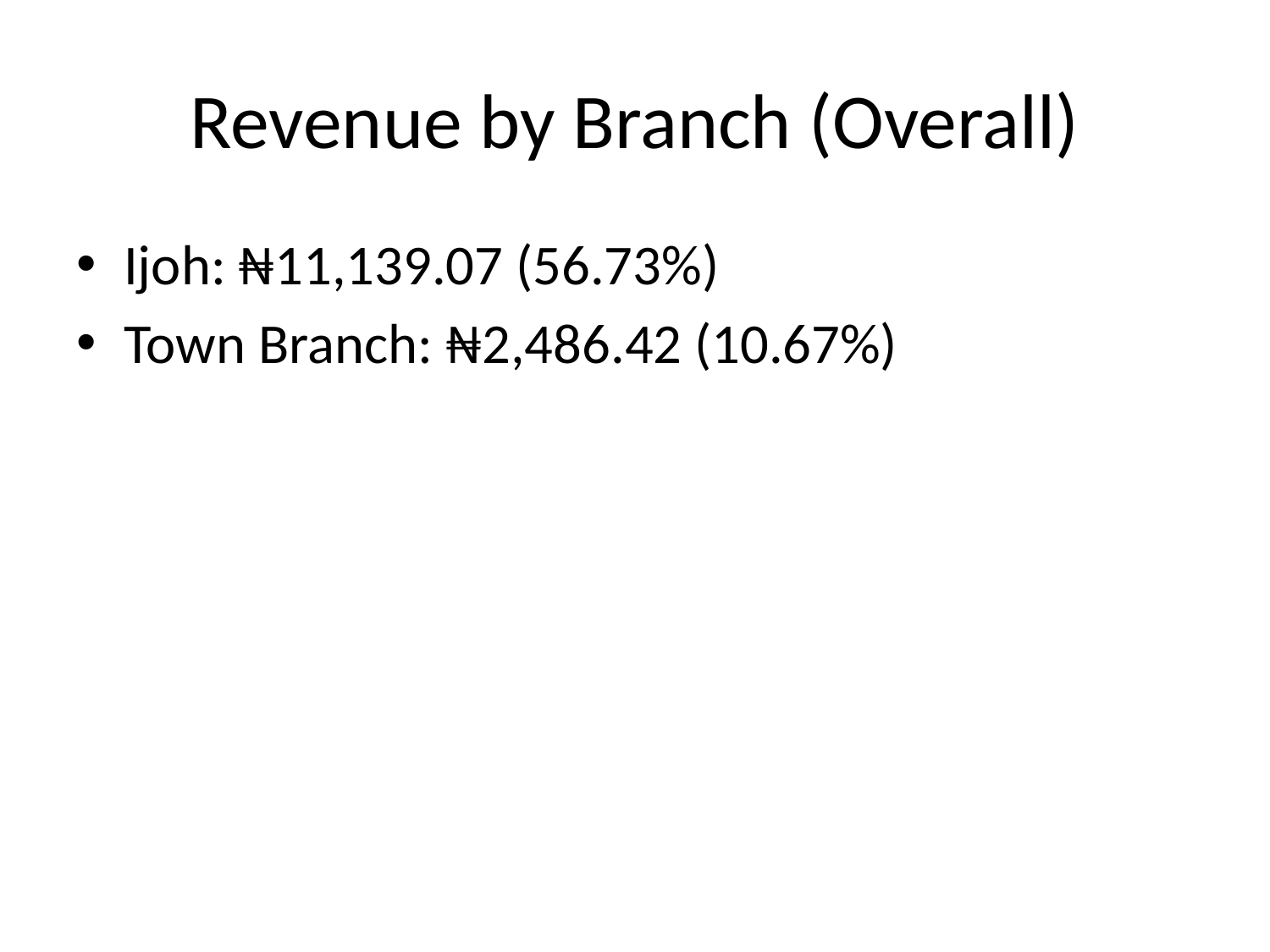

# Revenue by Branch (Overall)
Ijoh: ₦11,139.07 (56.73%)
Town Branch: ₦2,486.42 (10.67%)